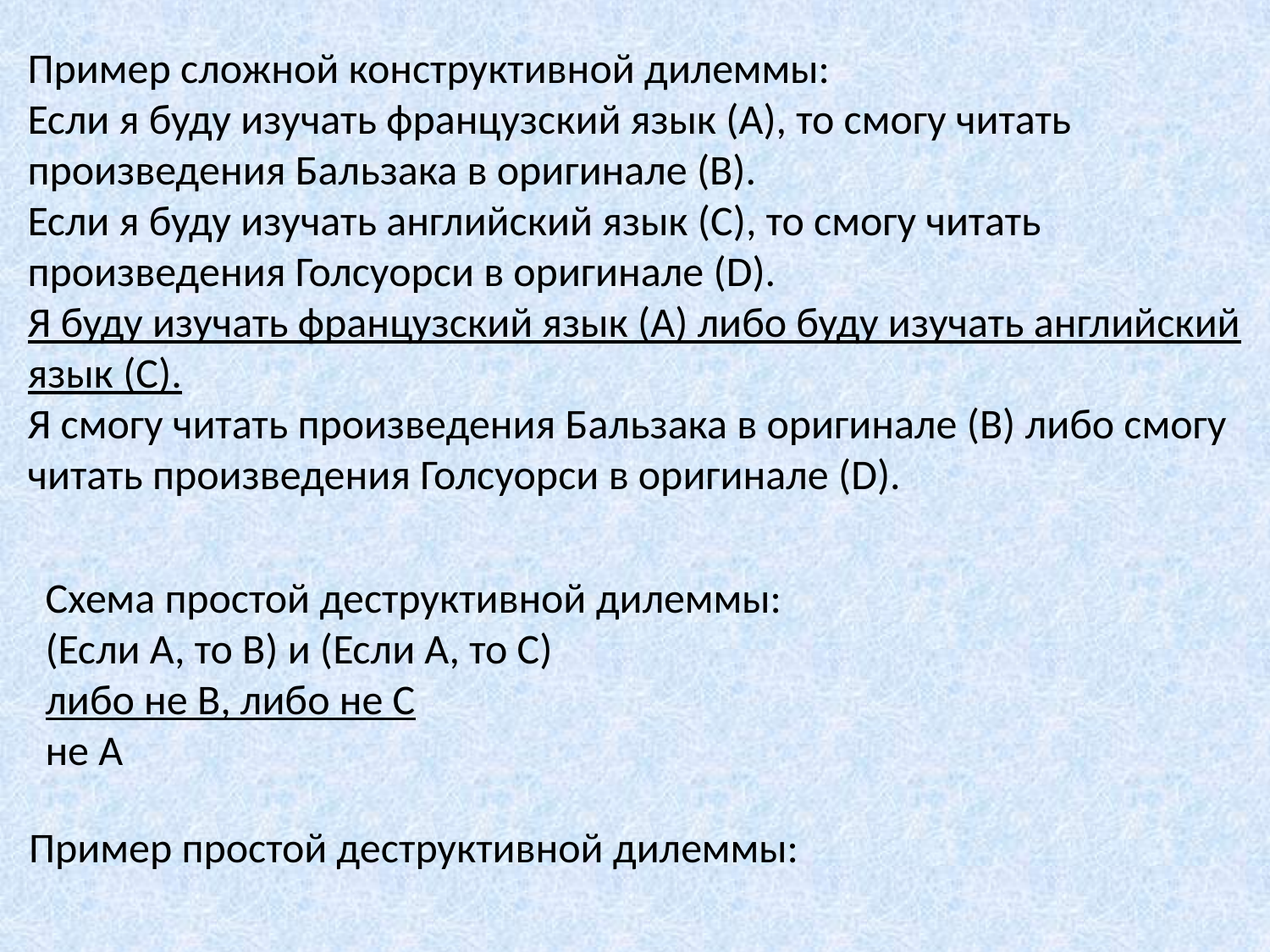

Пример сложной конструктивной дилеммы:
Если я буду изучать французский язык (A), то смогу читать произведения Бальзака в оригинале (B).
Если я буду изучать английский язык (C), то смогу читать произведения Голсуорси в оригинале (D).
Я буду изучать французский язык (A) либо буду изучать английский язык (C).
Я смогу читать произведения Бальзака в оригинале (B) либо смогу читать произведения Голсуорси в оригинале (D).
Схема простой деструктивной дилеммы:
(Если А, то B) и (Если А, то C)
либо не В, либо не С
не А
Пример простой деструктивной дилеммы: